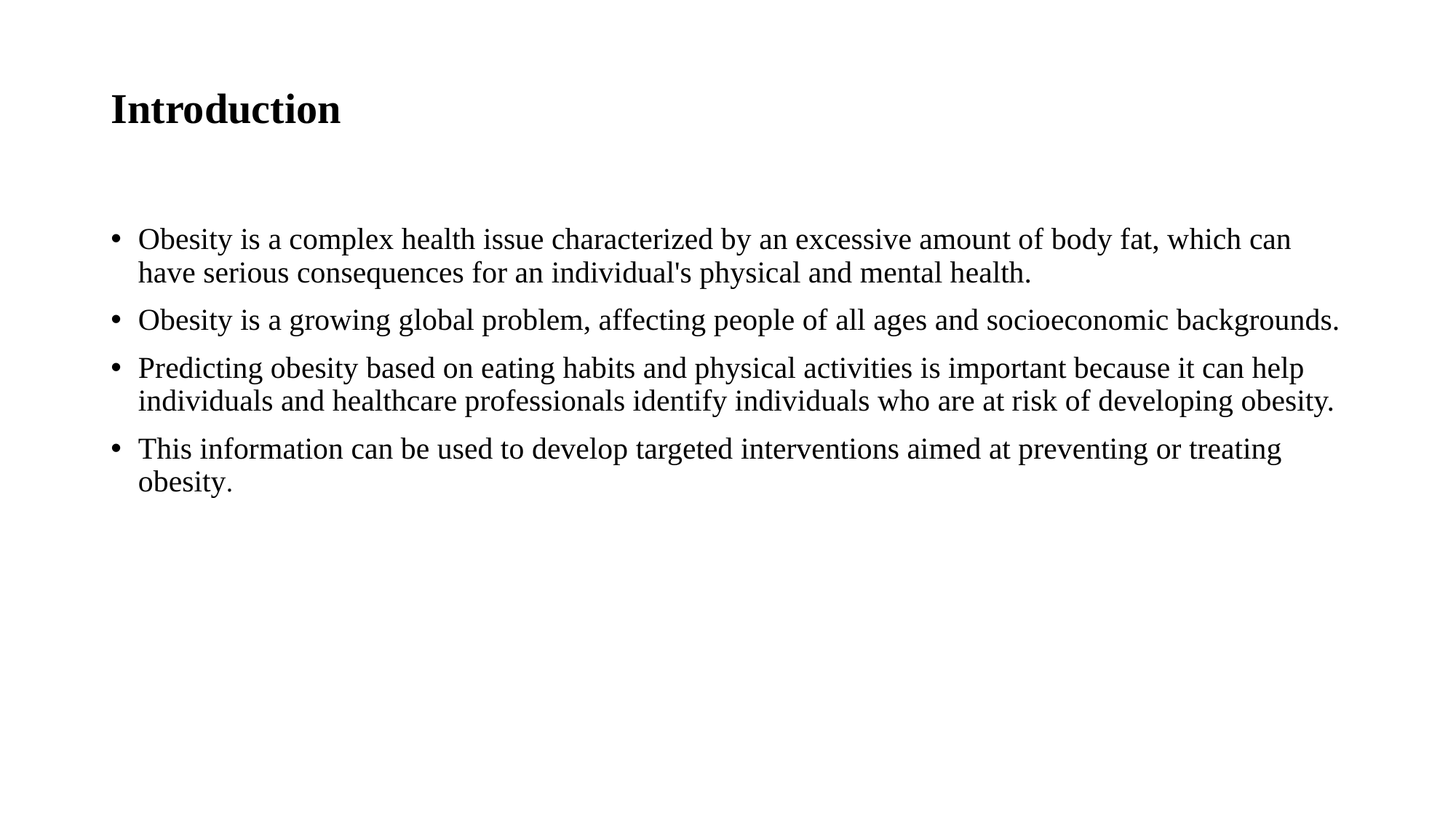

# Introduction
Obesity is a complex health issue characterized by an excessive amount of body fat, which can have serious consequences for an individual's physical and mental health.
Obesity is a growing global problem, affecting people of all ages and socioeconomic backgrounds.
Predicting obesity based on eating habits and physical activities is important because it can help individuals and healthcare professionals identify individuals who are at risk of developing obesity.
This information can be used to develop targeted interventions aimed at preventing or treating obesity.